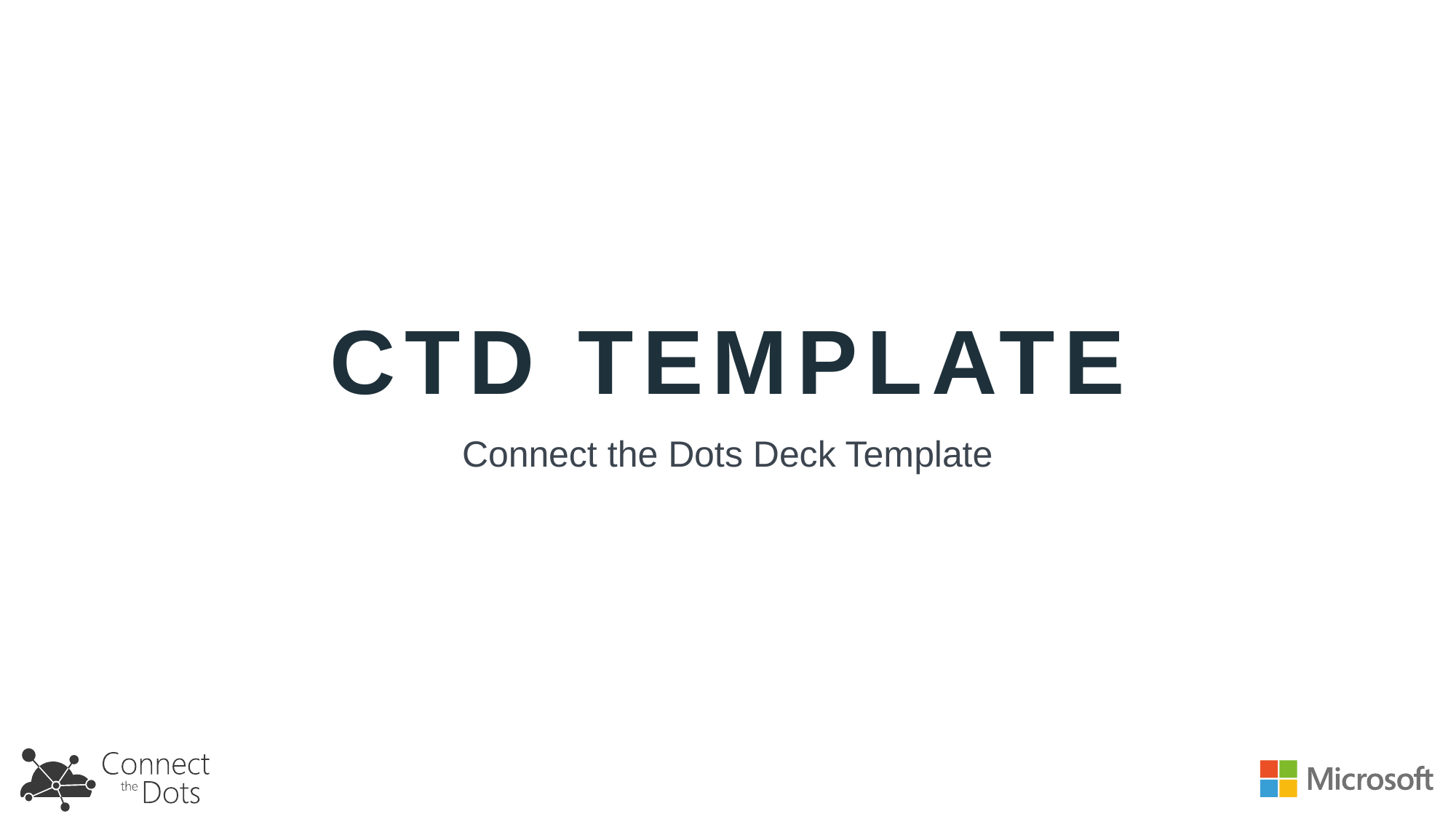

# CtD Template
Connect the Dots Deck Template